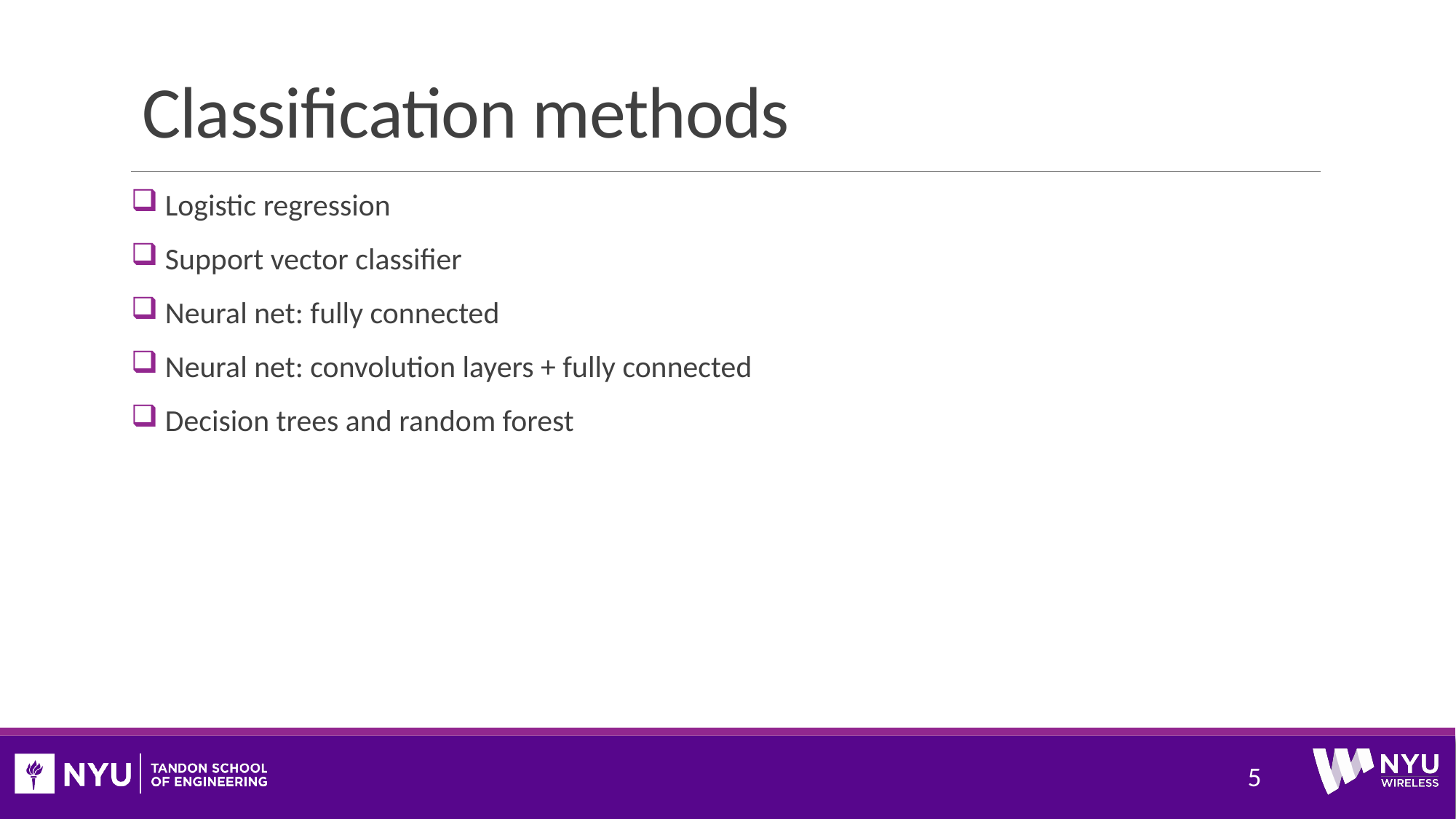

# Classification methods
 Logistic regression
 Support vector classifier
 Neural net: fully connected
 Neural net: convolution layers + fully connected
 Decision trees and random forest
5